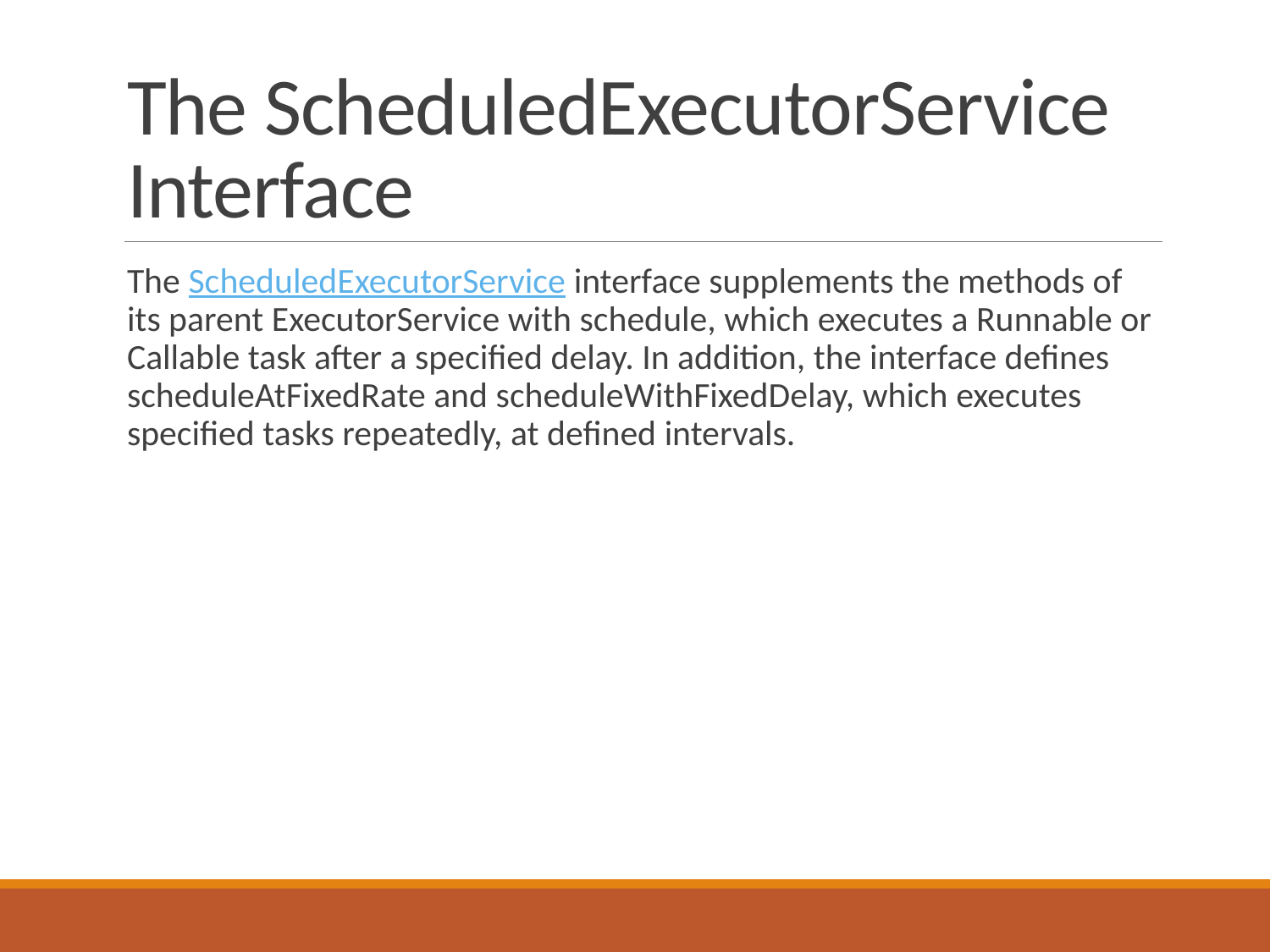

# The ScheduledExecutorService Interface
The ScheduledExecutorService interface supplements the methods of its parent ExecutorService with schedule, which executes a Runnable or Callable task after a specified delay. In addition, the interface defines scheduleAtFixedRate and scheduleWithFixedDelay, which executes specified tasks repeatedly, at defined intervals.